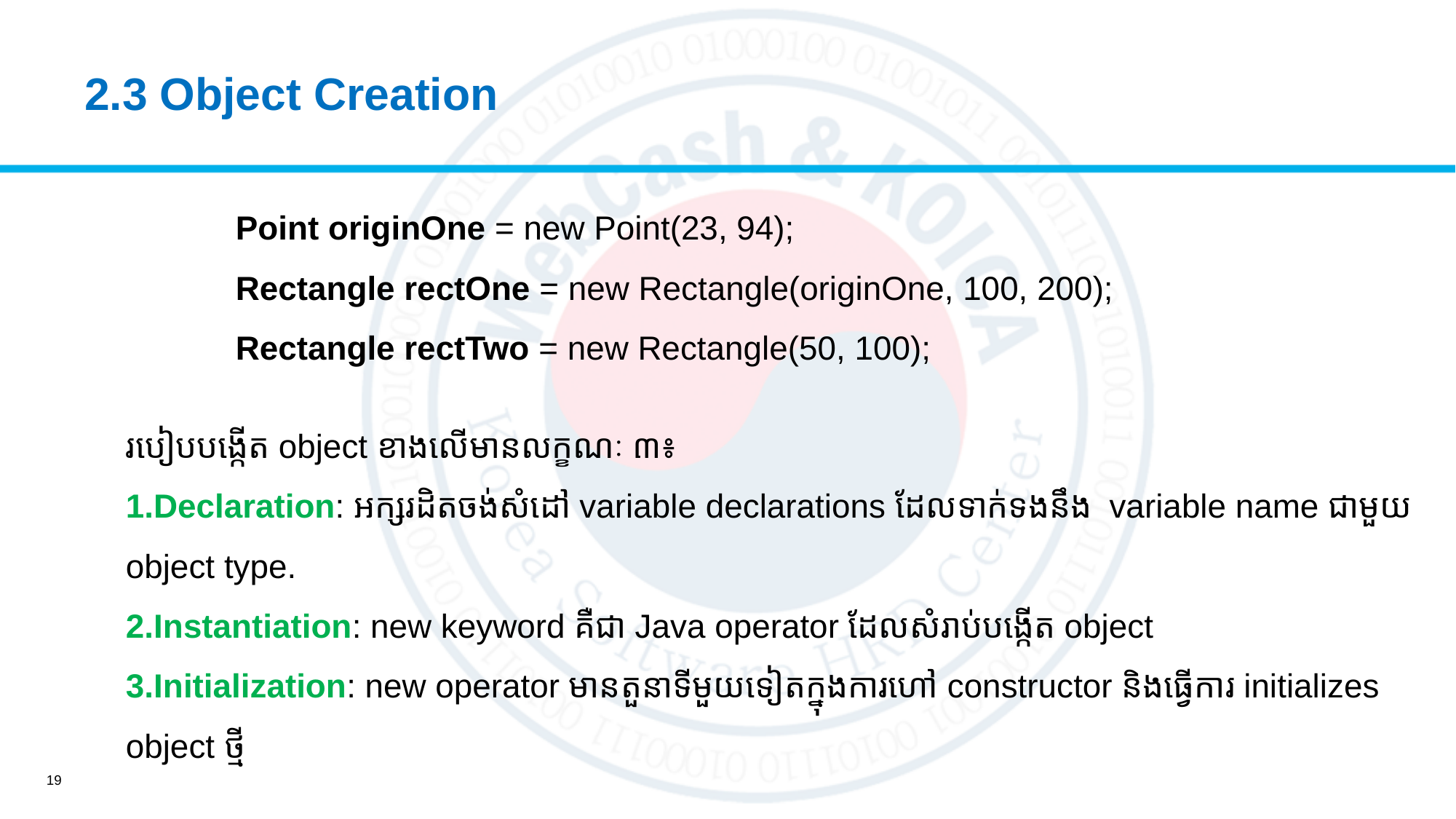

# 2.3 Object Creation
Point originOne = new Point(23, 94);
Rectangle rectOne = new Rectangle(originOne, 100, 200);
Rectangle rectTwo = new Rectangle(50, 100);
របៀបបង្កើត object ខាងលើមានលក្ខណៈ ៣៖
Declaration: អក្សរដិតចង់សំដៅ variable declarations ដែលទាក់ទងនឹង  variable name ជាមួយ object type.
Instantiation: new keyword គឺជា Java operator ដែលសំរាប់បង្កើត object
Initialization: new operator មានតួនាទីមួយទៀតក្នុងការហៅ constructor និងធ្វើការ initializes object ថ្មី

19